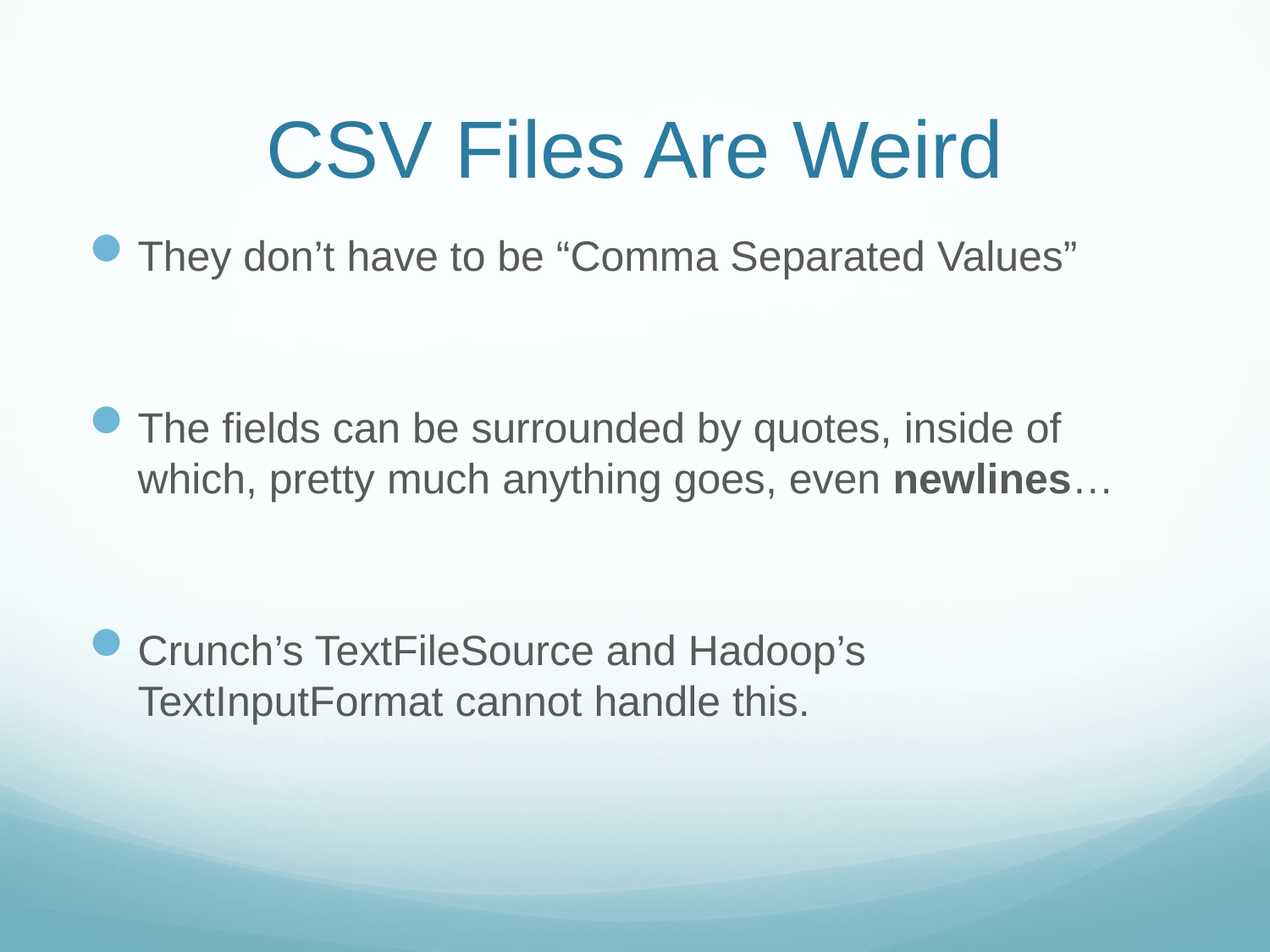

# CSV Files Are Weird
They don’t have to be “Comma Separated Values”

The fields can be surrounded by quotes, inside of which, pretty much anything goes, even newlines…

Crunch’s TextFileSource and Hadoop’s TextInputFormat cannot handle this.